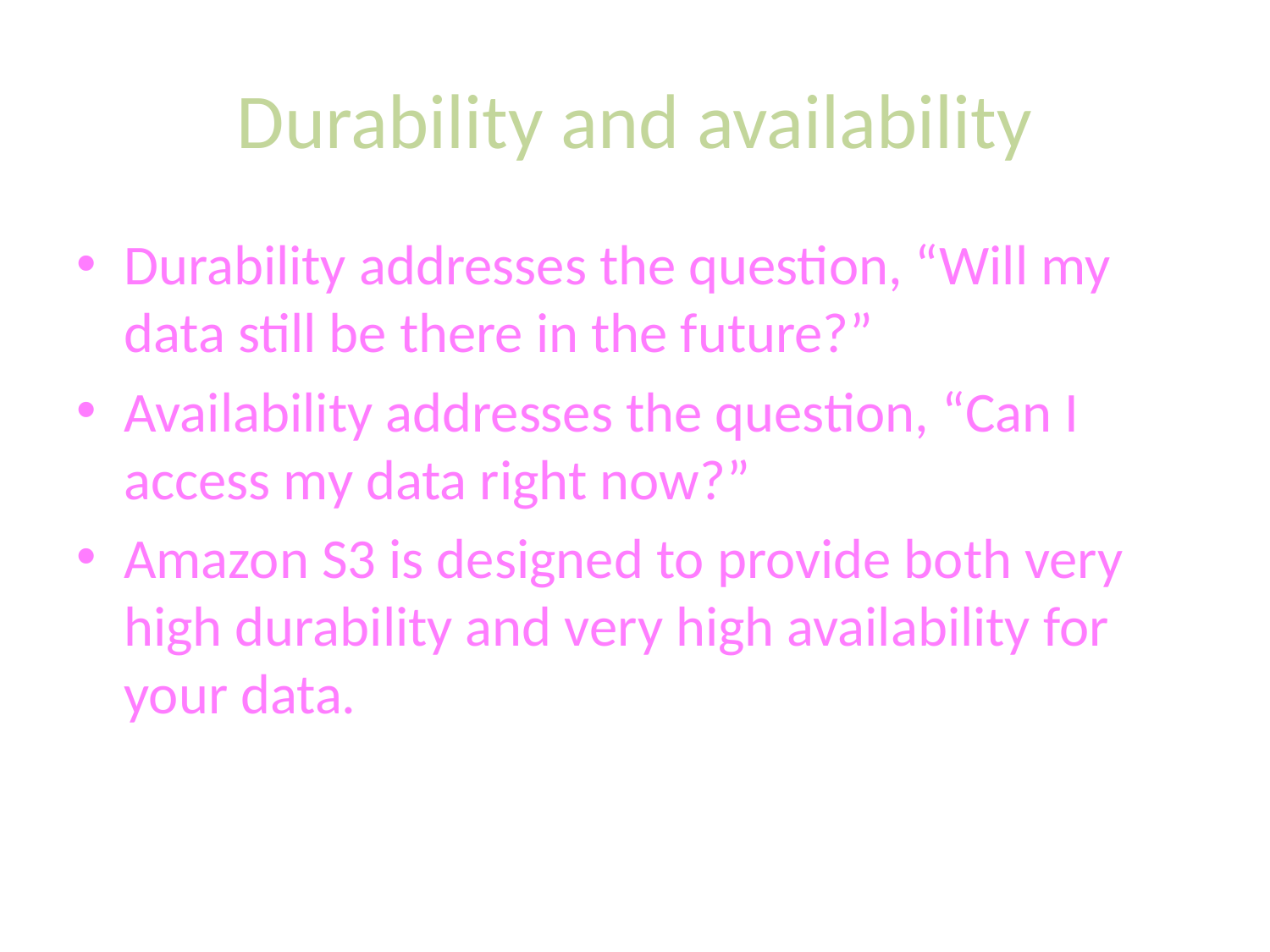

# Durability and availability
Durability addresses the question, “Will my data still be there in the future?”
Availability addresses the question, “Can I access my data right now?”
Amazon S3 is designed to provide both very high durability and very high availability for your data.